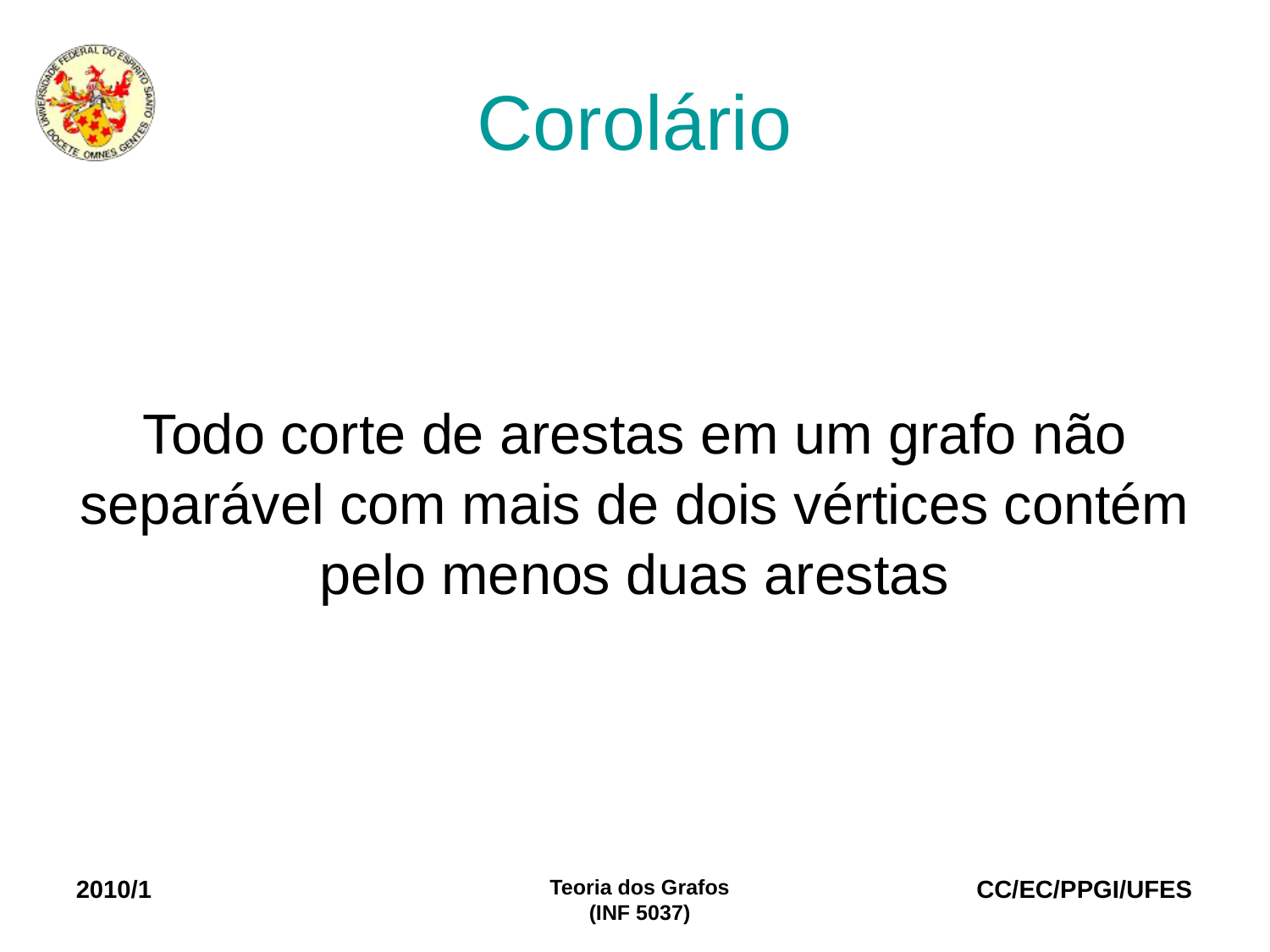

Corolário

Todo corte de arestas em um grafo não separável com mais de dois vértices contém pelo menos duas arestas
2010/1

Teoria dos Grafos
(INF 5037)